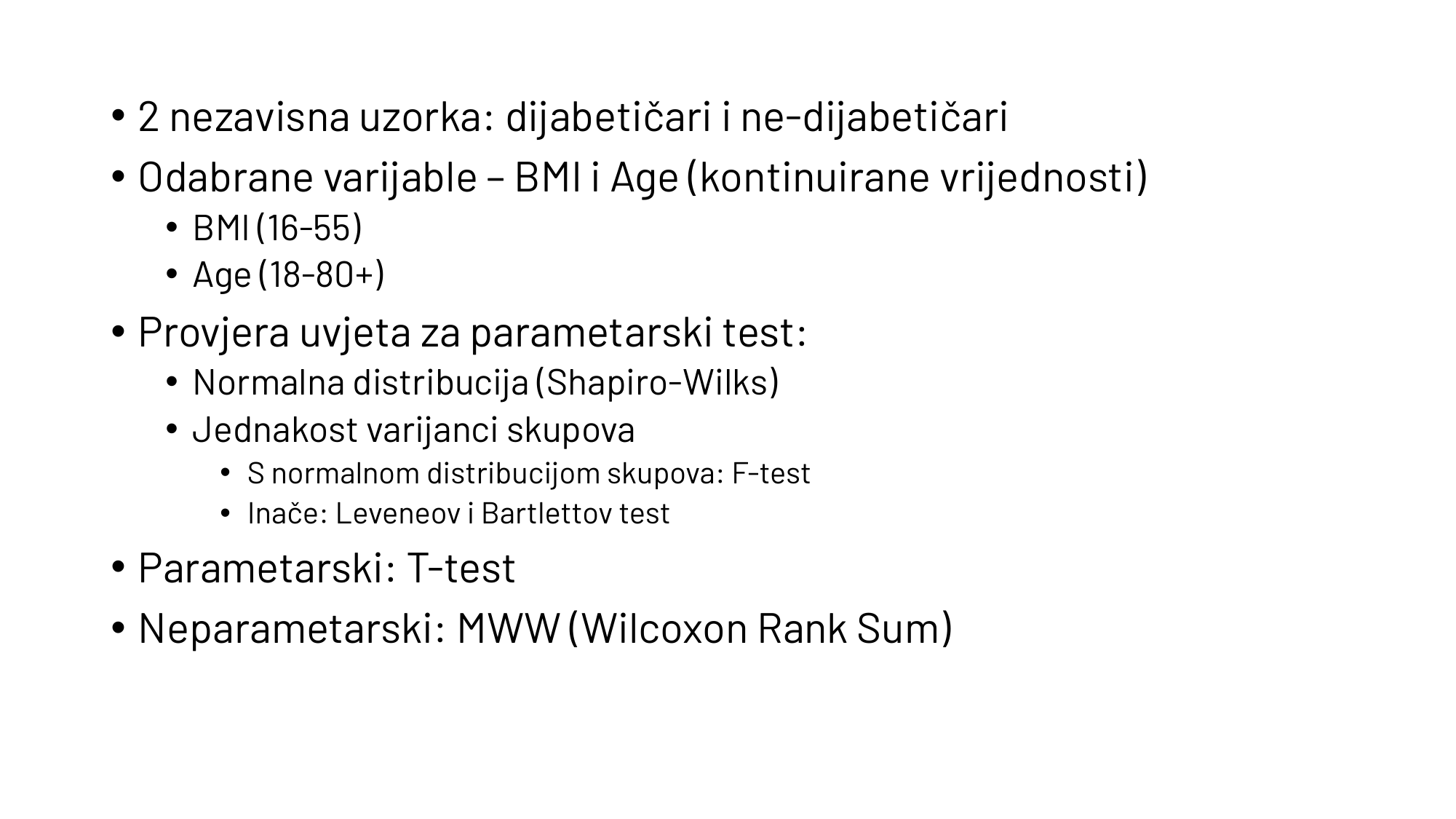

2 nezavisna uzorka: dijabetičari i ne-dijabetičari
Odabrane varijable – BMI i Age (kontinuirane vrijednosti)
BMI (16-55)
Age (18-80+)
Provjera uvjeta za parametarski test:
Normalna distribucija (Shapiro-Wilks)
Jednakost varijanci skupova
S normalnom distribucijom skupova: F-test
Inače: Leveneov i Bartlettov test
Parametarski: T-test
Neparametarski: MWW (Wilcoxon Rank Sum)